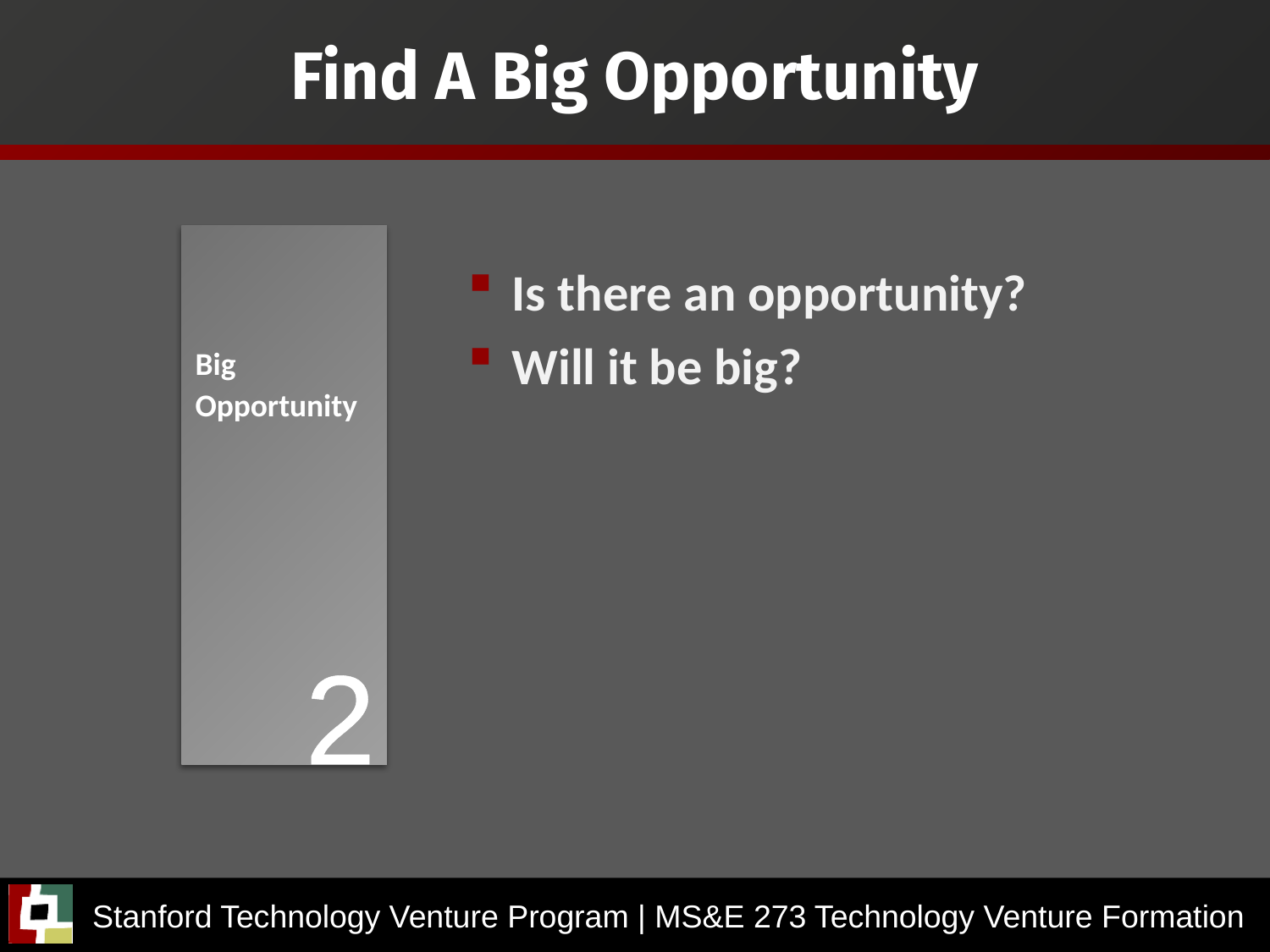

# Find A Big Opportunity

Is there an opportunity?
Will it be big?

Big
Opportunity

2